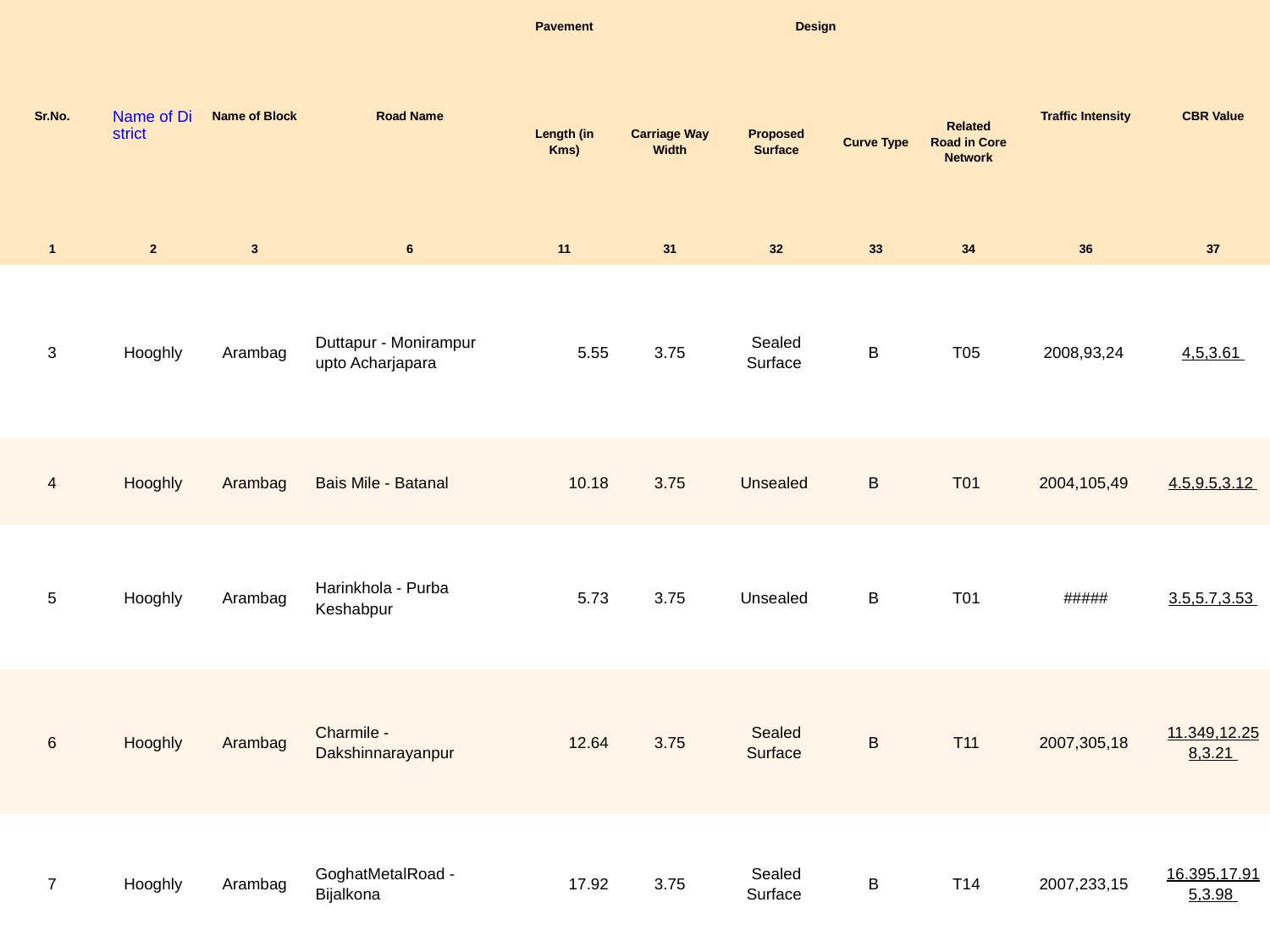

| Sr.No. | Name of District | Name of Block | Road Name | Pavement | Design |  |  |  | Traffic Intensity | CBR Value |
| --- | --- | --- | --- | --- | --- | --- | --- | --- | --- | --- |
|  |  |  |  | Length (in Kms) | Carriage Way Width | Proposed Surface | Curve Type | Related Road in Core Network |  |  |
| 1 | 2 | 3 | 6 | 11 | 31 | 32 | 33 | 34 | 36 | 37 |
| 3 | Hooghly | Arambag | Duttapur - Monirampur upto Acharjapara | 5.55 | 3.75 | Sealed Surface | B | T05 | 2008,93,24 | 4,5,3.61 |
| 4 | Hooghly | Arambag | Bais Mile - Batanal | 10.18 | 3.75 | Unsealed | B | T01 | 2004,105,49 | 4.5,9.5,3.12 |
| 5 | Hooghly | Arambag | Harinkhola - Purba Keshabpur | 5.73 | 3.75 | Unsealed | B | T01 | ##### | 3.5,5.7,3.53 |
| 6 | Hooghly | Arambag | Charmile - Dakshinnarayanpur | 12.64 | 3.75 | Sealed Surface | B | T11 | 2007,305,18 | 11.349,12.258,3.21 |
| 7 | Hooghly | Arambag | GoghatMetalRoad - Bijalkona | 17.92 | 3.75 | Sealed Surface | B | T14 | 2007,233,15 | 16.395,17.915,3.98 |
#